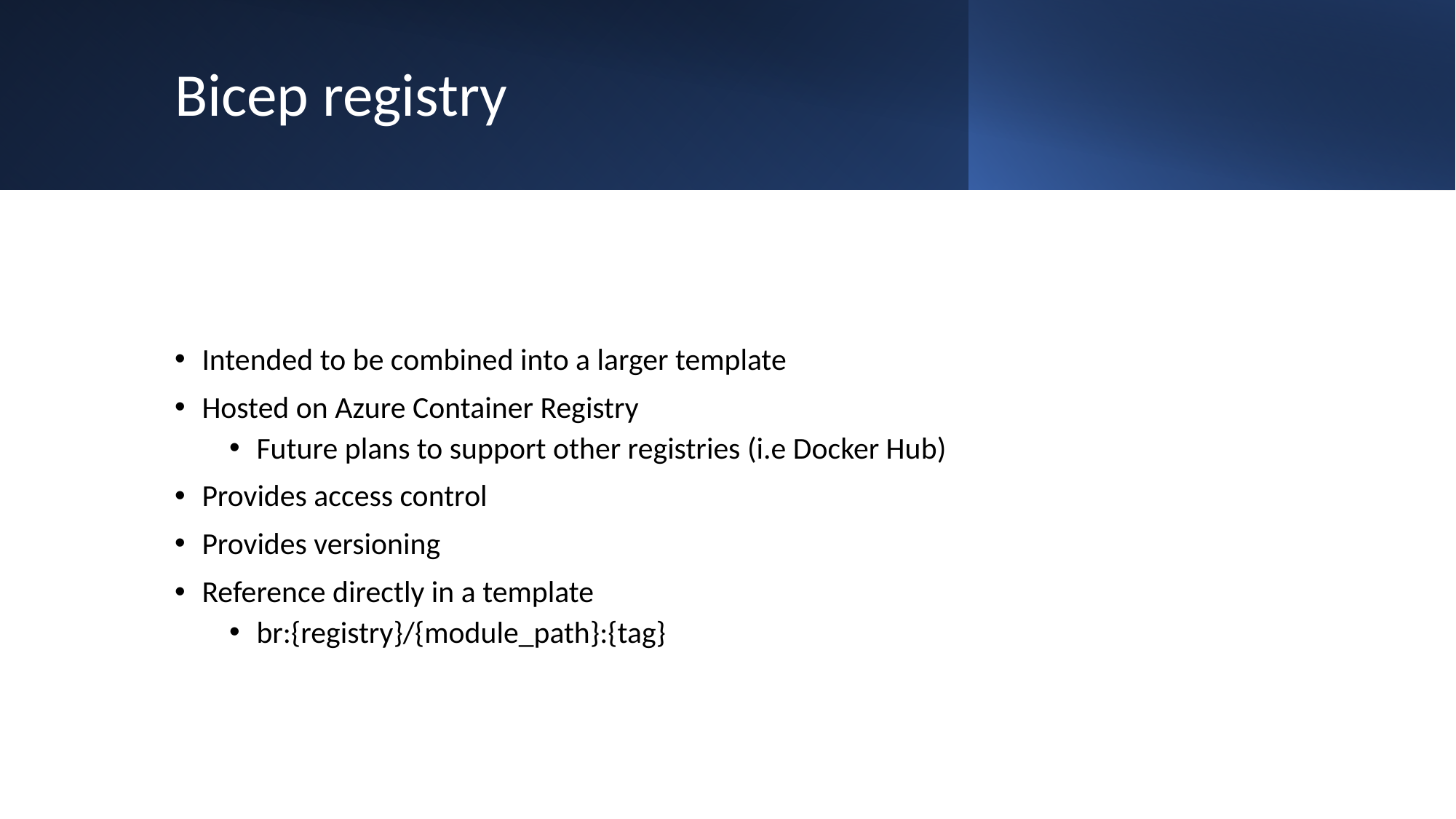

# Bicep registry
Intended to be combined into a larger template
Hosted on Azure Container Registry
Future plans to support other registries (i.e Docker Hub)
Provides access control
Provides versioning
Reference directly in a template
br:{registry}/{module_path}:{tag}